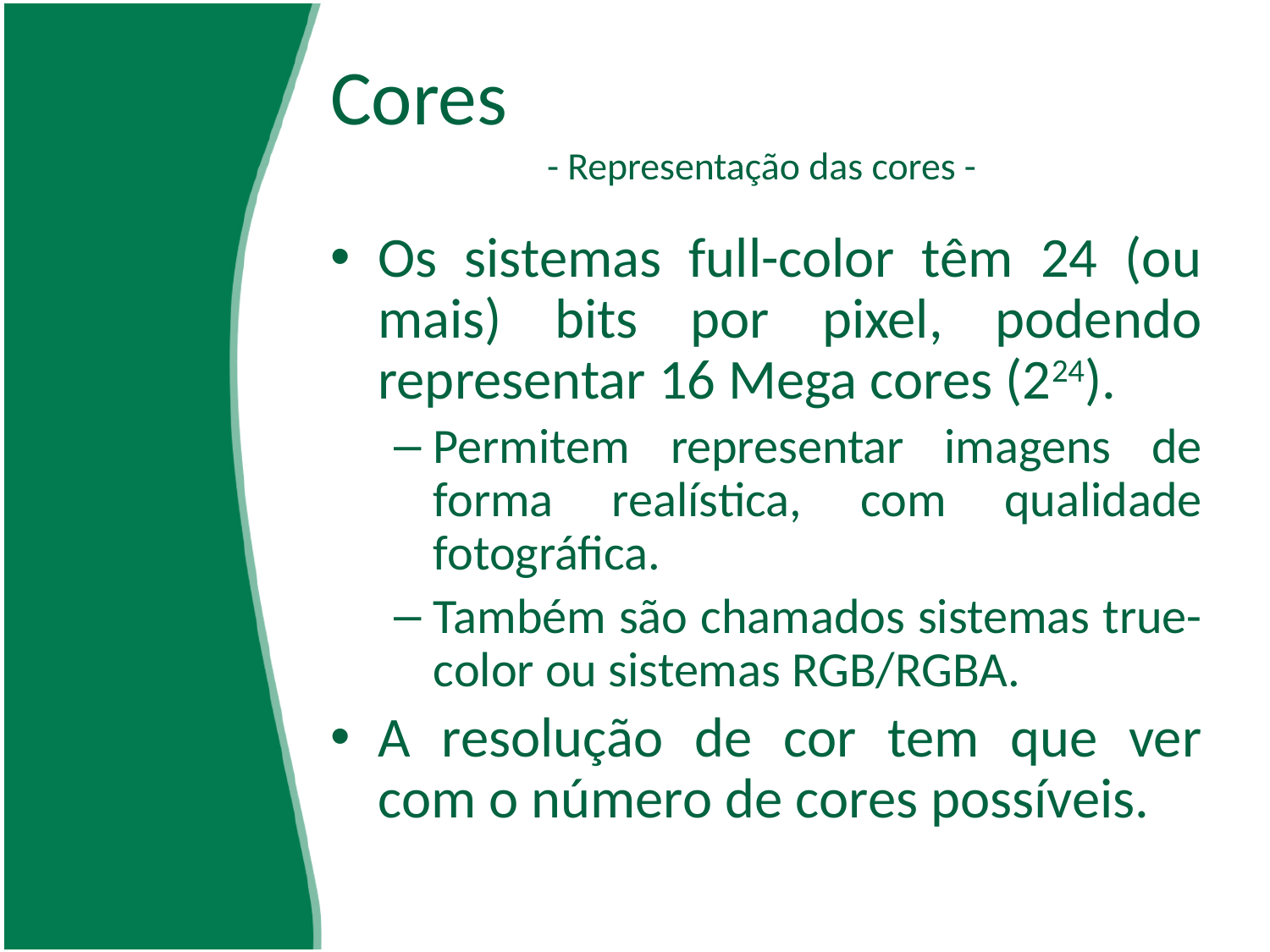

# Cores - Representação das cores -
Os sistemas full-color têm 24 (ou mais) bits por pixel, podendo representar 16 Mega cores (224).
Permitem representar imagens de forma realística, com qualidade fotográfica.
Também são chamados sistemas true-color ou sistemas RGB/RGBA.
A resolução de cor tem que ver com o número de cores possíveis.